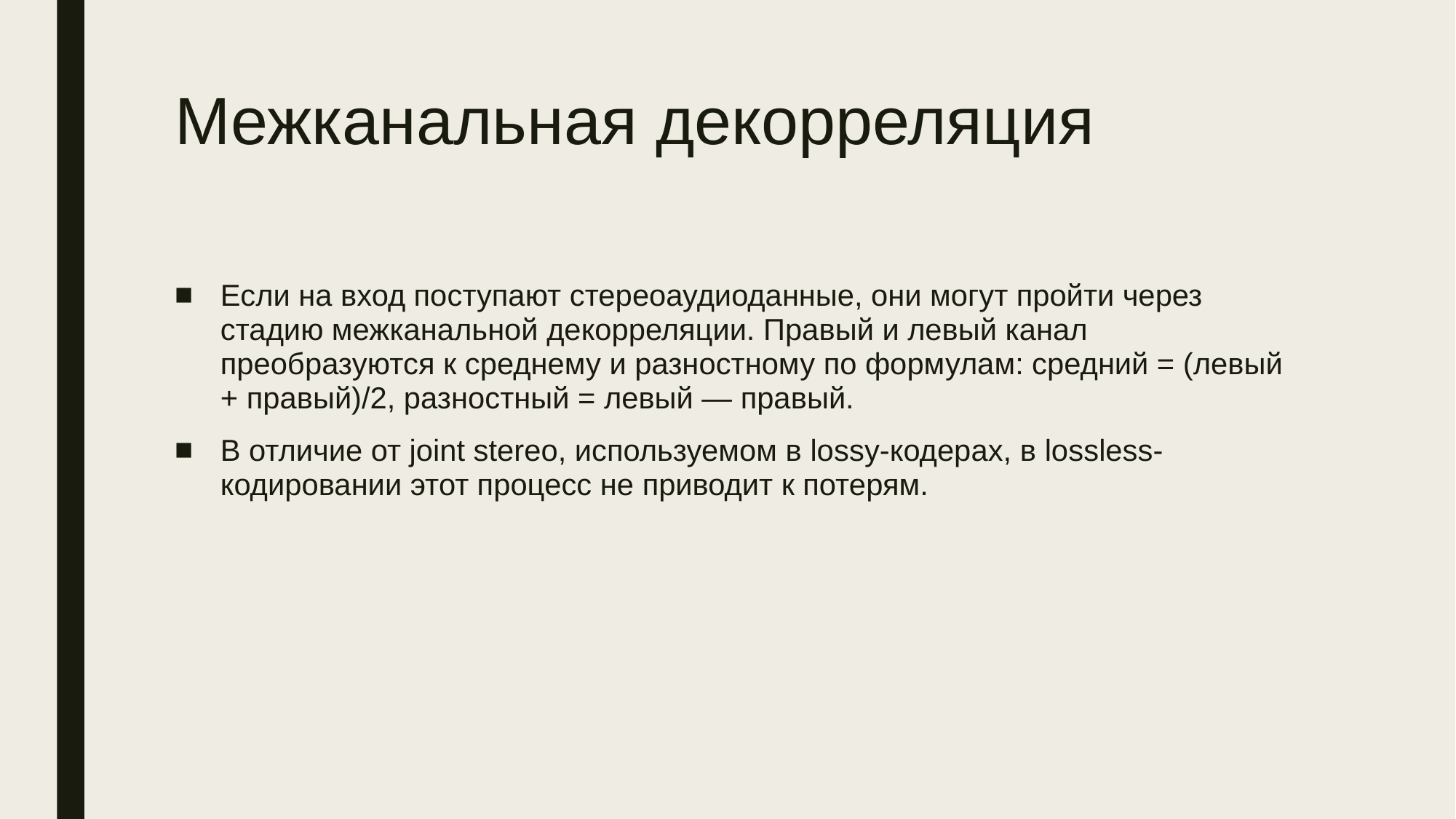

# Межканальная декорреляция
Если на вход поступают стереоаудиоданные, они могут пройти через стадию межканальной декорреляции. Правый и левый канал преобразуются к среднему и разностному по формулам: средний = (левый + правый)/2, разностный = левый — правый.
В отличие от joint stereo, используемом в lossy-кодерах, в lossless-кодировании этот процесс не приводит к потерям.